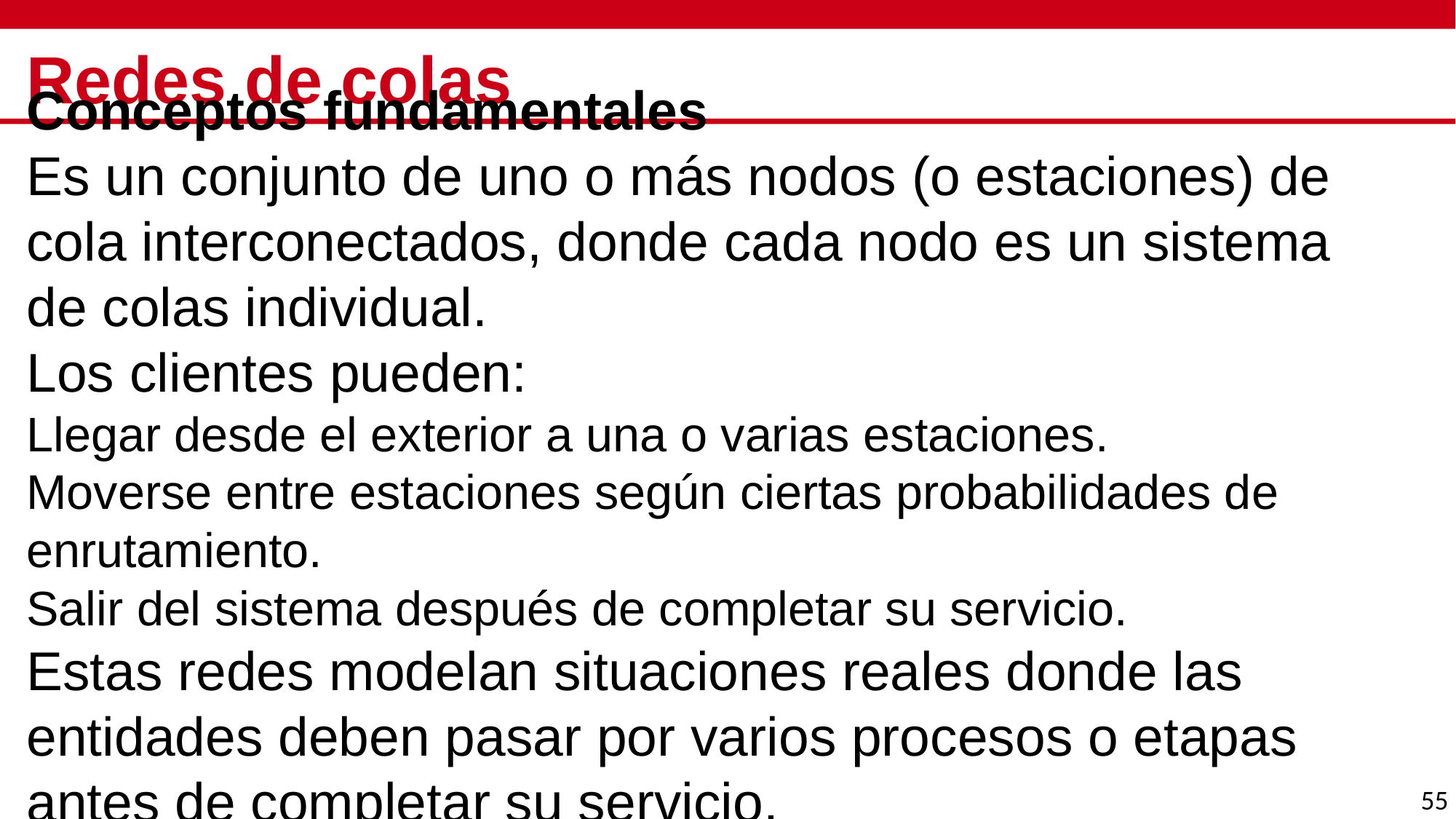

# Redes de colas
Conceptos fundamentales
Es un conjunto de uno o más nodos (o estaciones) de cola interconectados, donde cada nodo es un sistema de colas individual.
Los clientes pueden:
Llegar desde el exterior a una o varias estaciones.
Moverse entre estaciones según ciertas probabilidades de enrutamiento.
Salir del sistema después de completar su servicio.
Estas redes modelan situaciones reales donde las entidades deben pasar por varios procesos o etapas antes de completar su servicio.
55